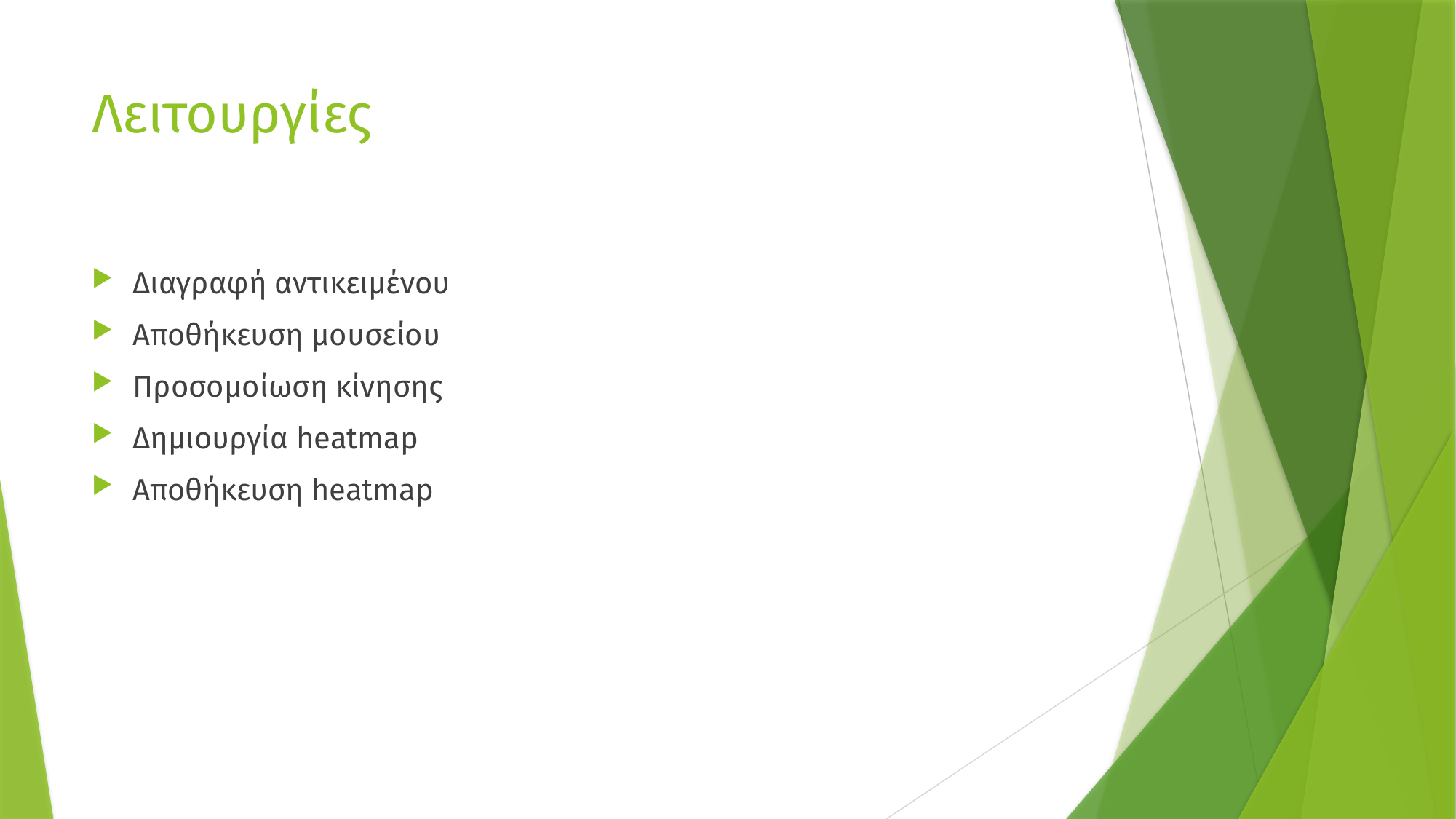

# Λειτουργίες
Διαγραφή αντικειμένου
Αποθήκευση μουσείου
Προσομοίωση κίνησης
Δημιουργία heatmap
Αποθήκευση heatmap